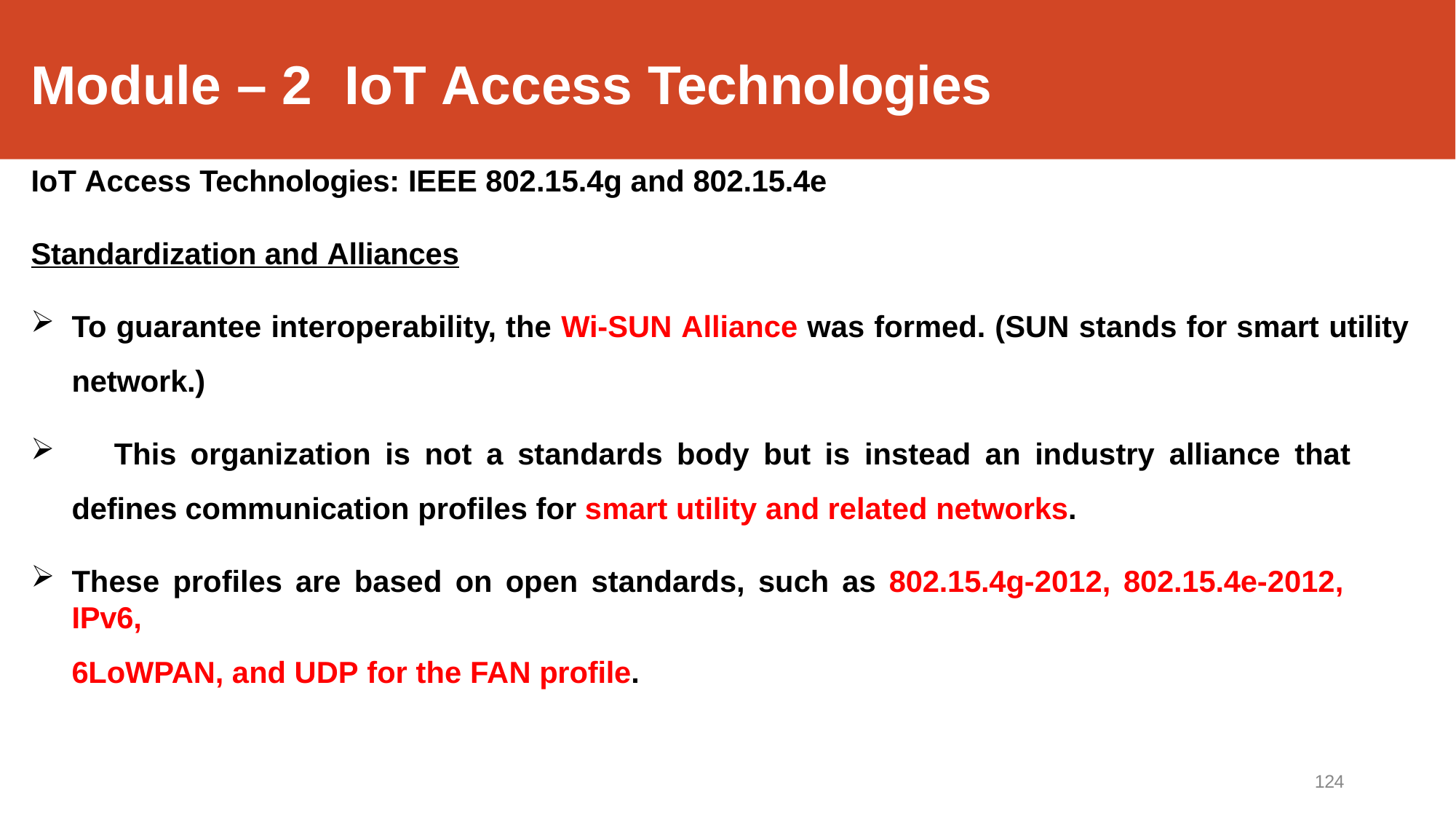

# Module – 2	IoT Access Technologies
IoT Access Technologies: IEEE 802.15.4g and 802.15.4e
Standardization and Alliances
To guarantee interoperability, the Wi-SUN Alliance was formed. (SUN stands for smart utility network.)
	This organization is not a standards body but is instead an industry alliance that defines communication profiles for smart utility and related networks.
These profiles are based on open standards, such as 802.15.4g-2012, 802.15.4e-2012, IPv6,
6LoWPAN, and UDP for the FAN profile.
124